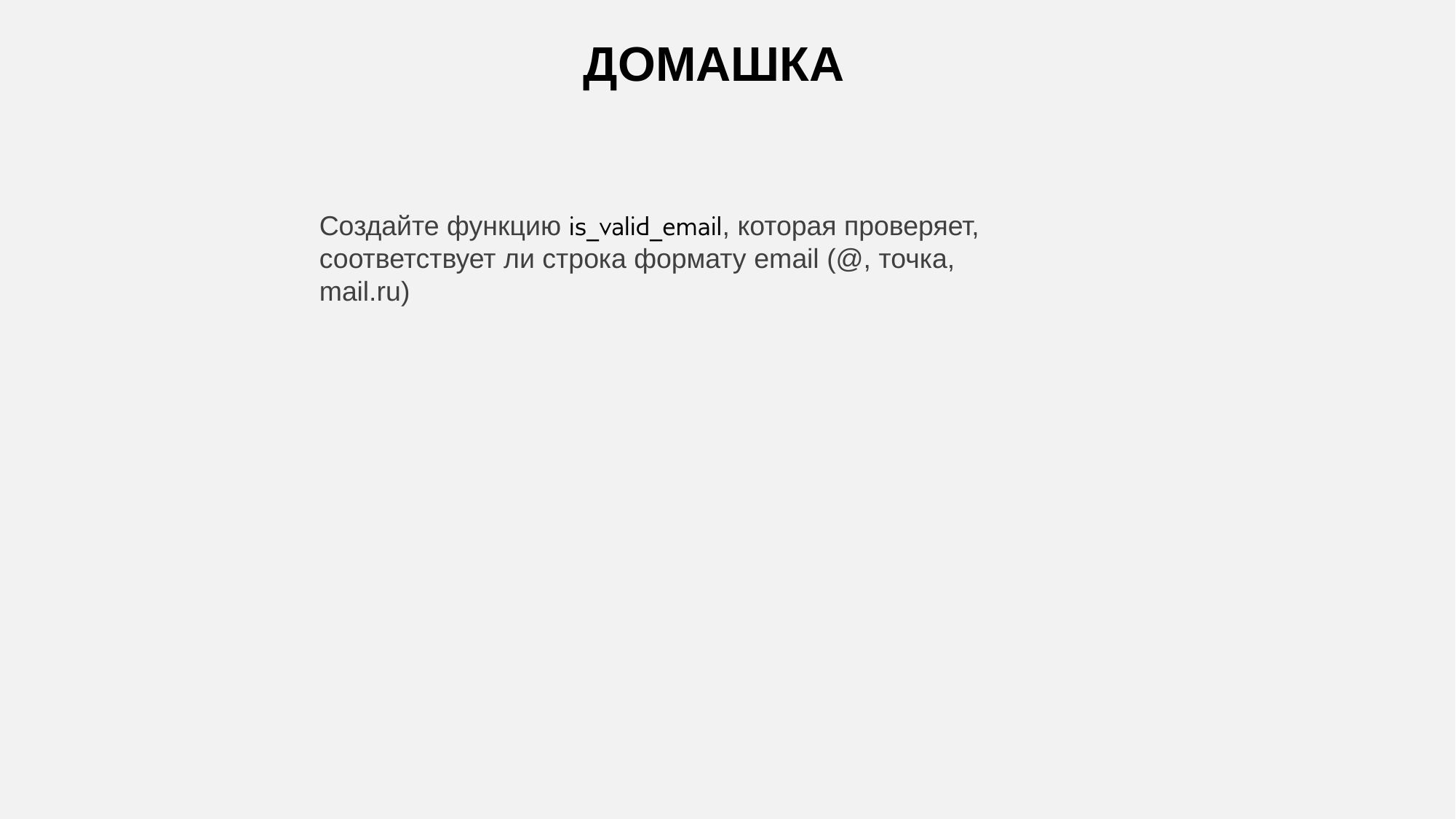

ДОМАШКА
Создайте функцию is_valid_email, которая проверяет, соответствует ли строка формату email (@, точка, mail.ru)